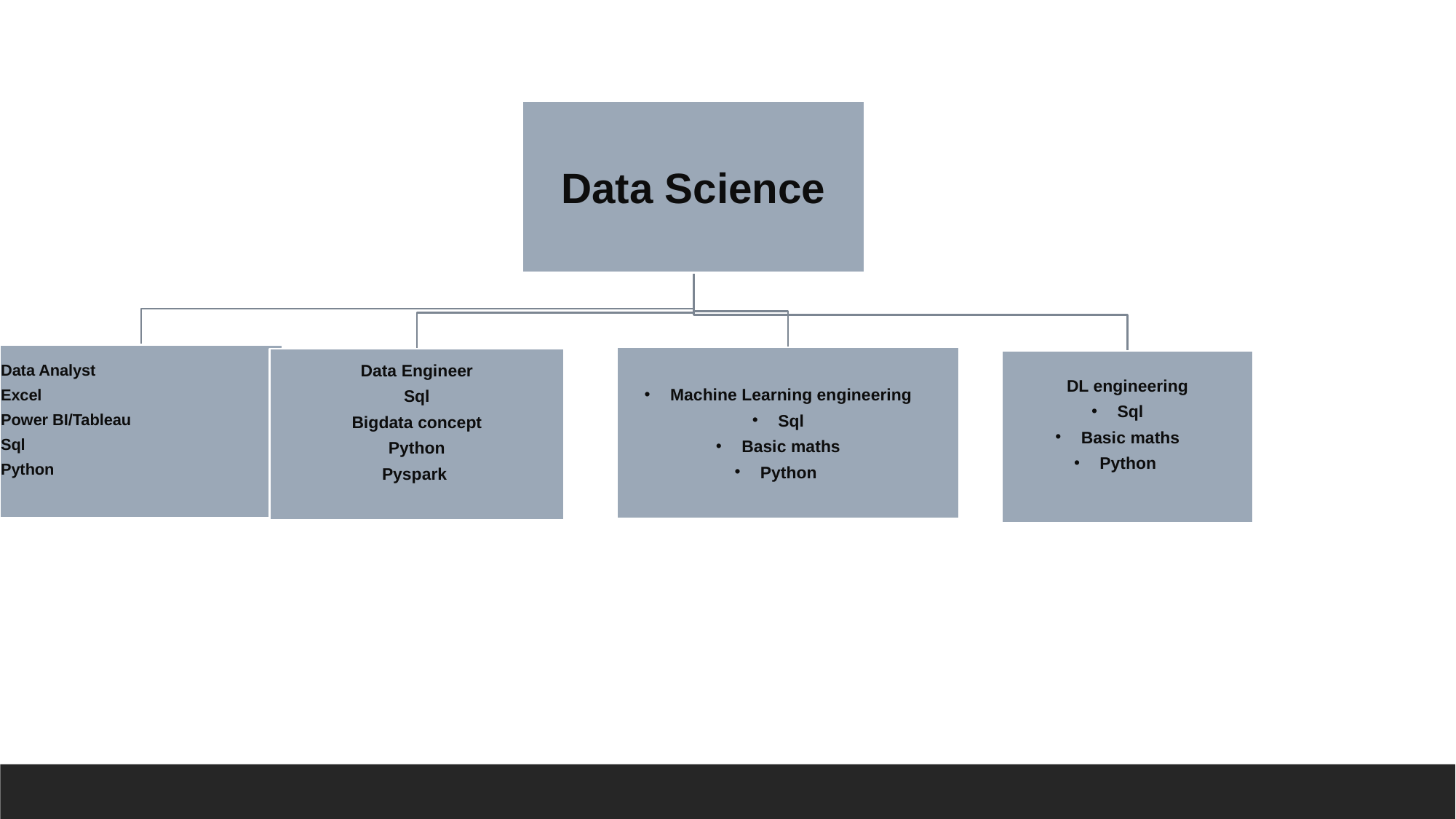

Data Science
Data Analyst
Excel
Power BI/Tableau
Sql
Python

DL engineering
Sql
Basic maths
Python

Data Engineer
Sql
Bigdata concept
Python
Pyspark

Machine Learning engineering
Sql
Basic maths
Python